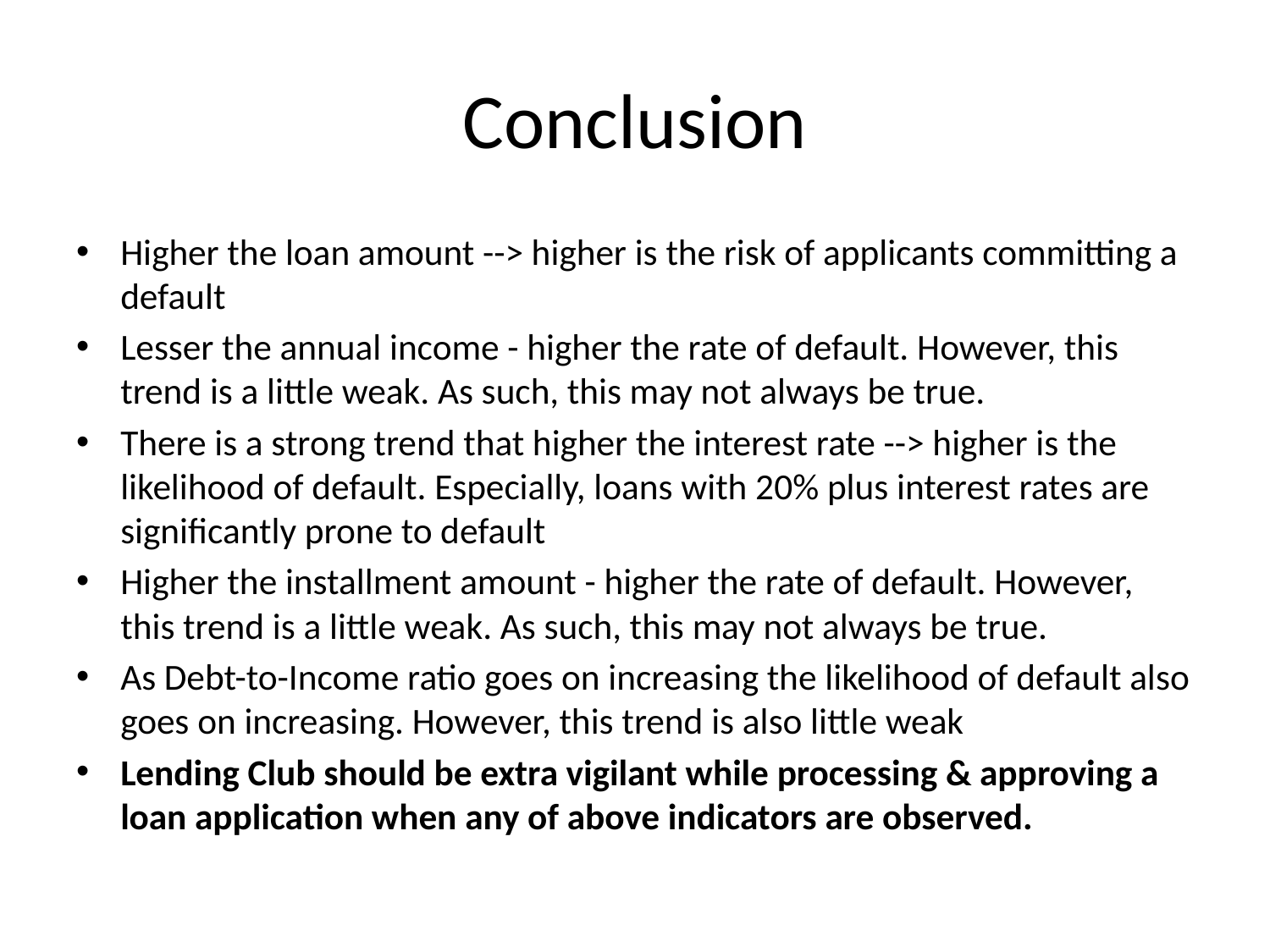

# Conclusion
Higher the loan amount --> higher is the risk of applicants committing a default
Lesser the annual income - higher the rate of default. However, this trend is a little weak. As such, this may not always be true.
There is a strong trend that higher the interest rate --> higher is the likelihood of default. Especially, loans with 20% plus interest rates are significantly prone to default
Higher the installment amount - higher the rate of default. However, this trend is a little weak. As such, this may not always be true.
As Debt-to-Income ratio goes on increasing the likelihood of default also goes on increasing. However, this trend is also little weak
Lending Club should be extra vigilant while processing & approving a loan application when any of above indicators are observed.